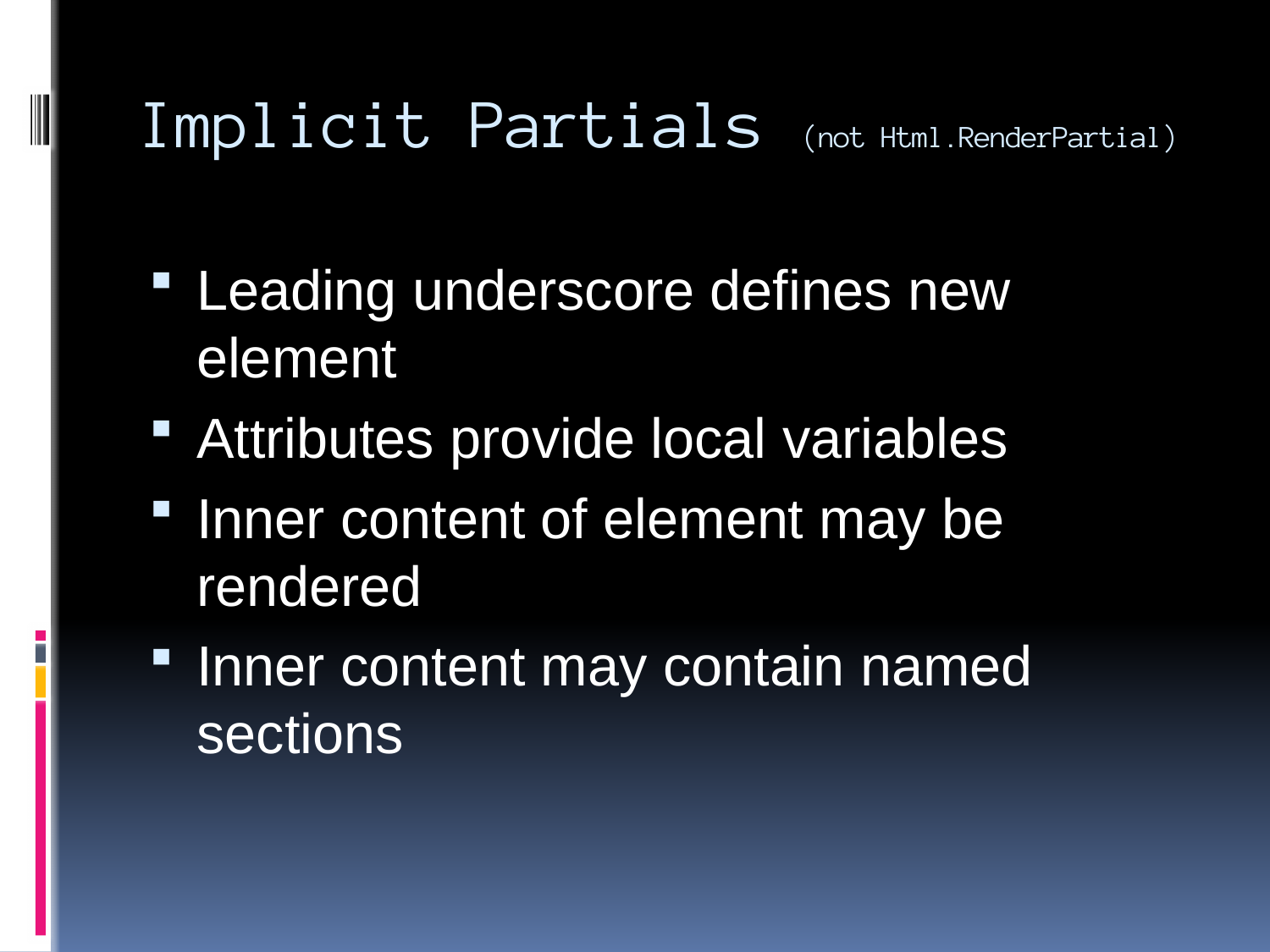

# Implicit Partials (not Html.RenderPartial)
Leading underscore defines new element
Attributes provide local variables
Inner content of element may be rendered
Inner content may contain named sections